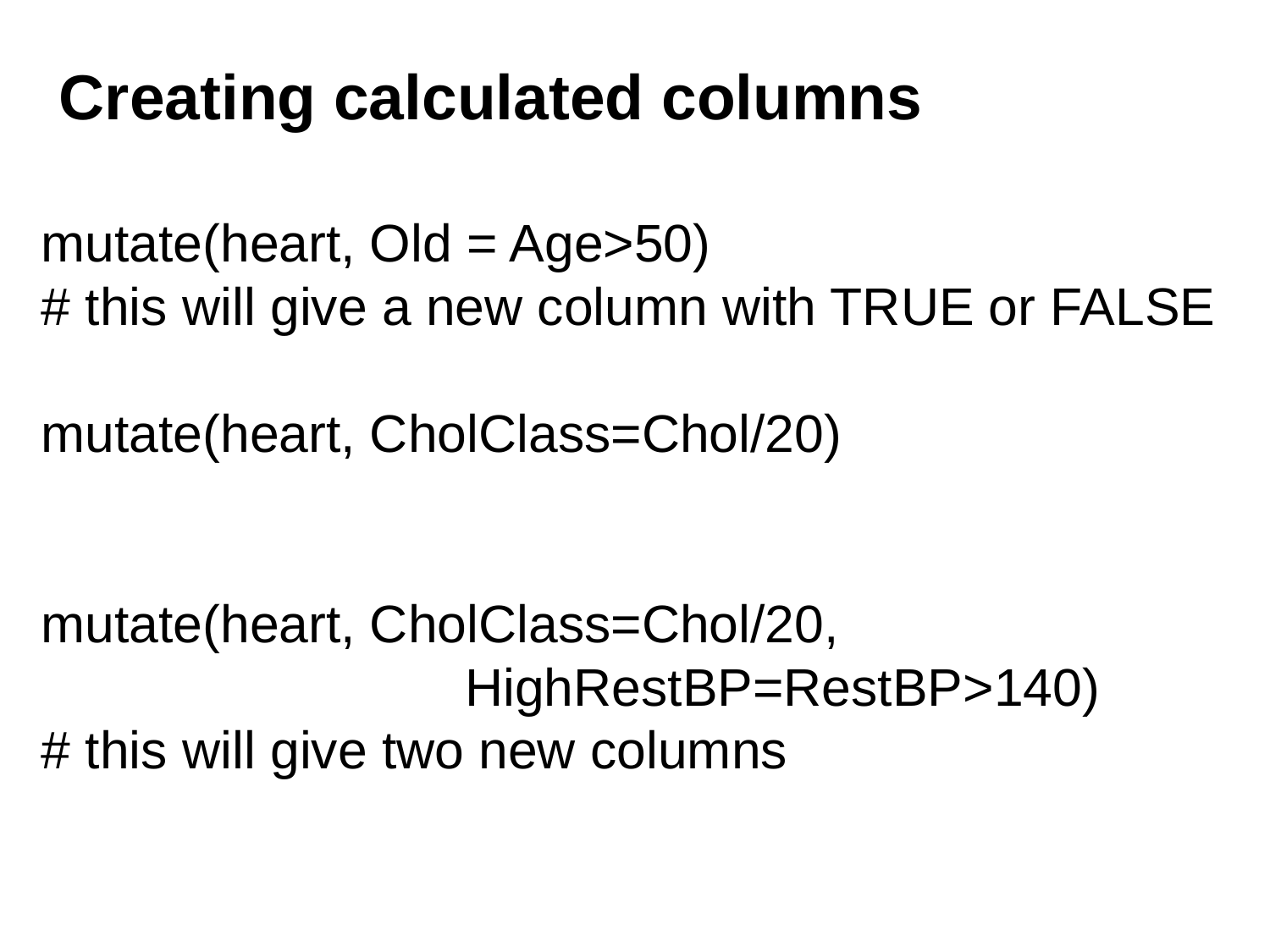

Creating calculated columns

mutate(heart, Old = Age>50)
# this will give a new column with TRUE or FALSE

mutate(heart, CholClass=Chol/20)

mutate(heart, CholClass=Chol/20,
                             HighRestBP=RestBP>140)
# this will give two new columns